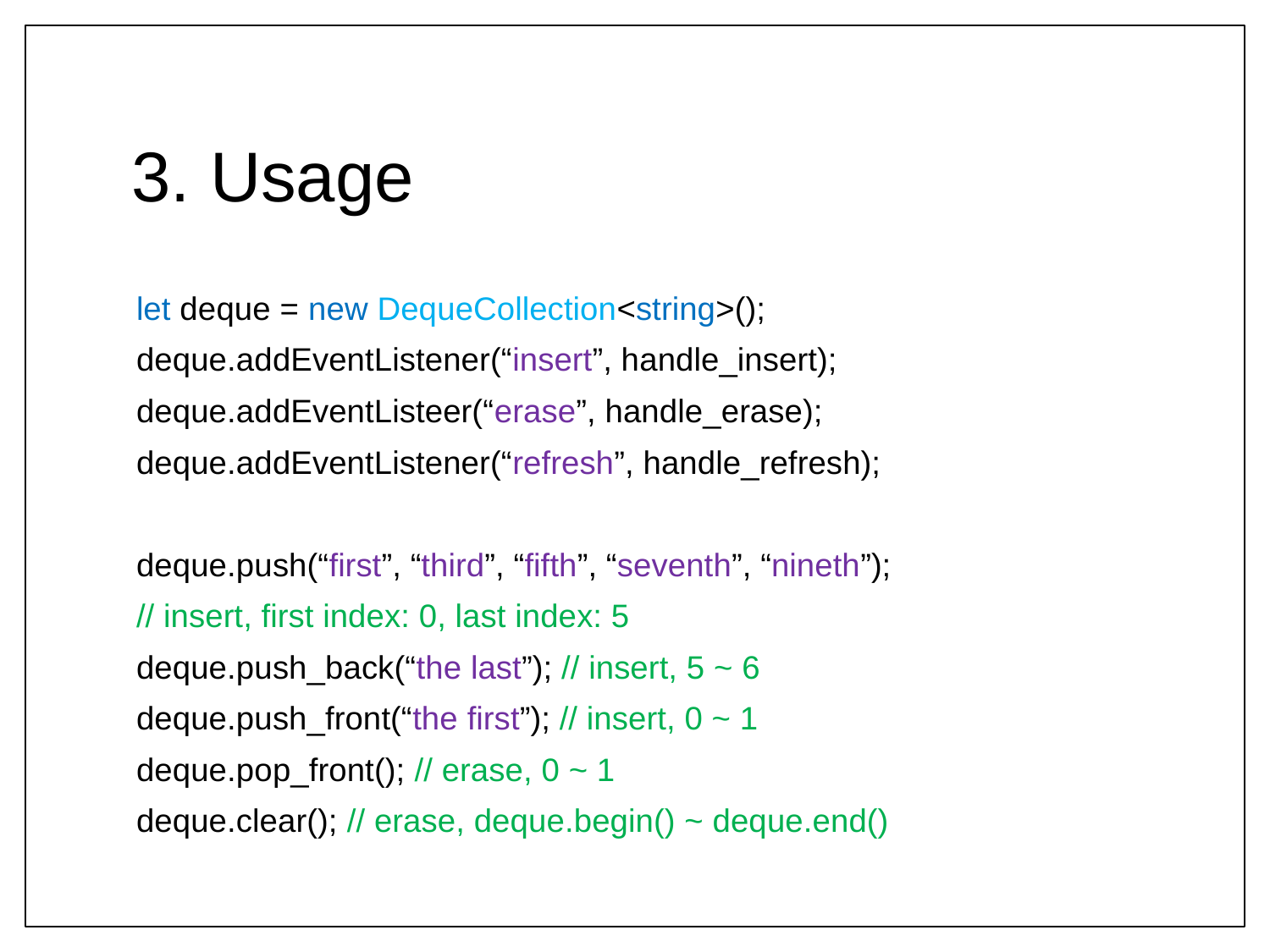

# 3. Usage
let deque = new DequeCollection<string>();
deque.addEventListener(“insert”, handle_insert);
deque.addEventListeer(“erase”, handle_erase);
deque.addEventListener(“refresh”, handle_refresh);

deque.push(“first”, “third”, “fifth”, “seventh”, “nineth”);
	// insert, first index: 0, last index: 5
deque.push_back(“the last”); // insert, 5 ~ 6
deque.push_front(“the first”); // insert, 0 ~ 1
deque.pop_front(); // erase, 0 ~ 1
deque.clear(); // erase, deque.begin() ~ deque.end()